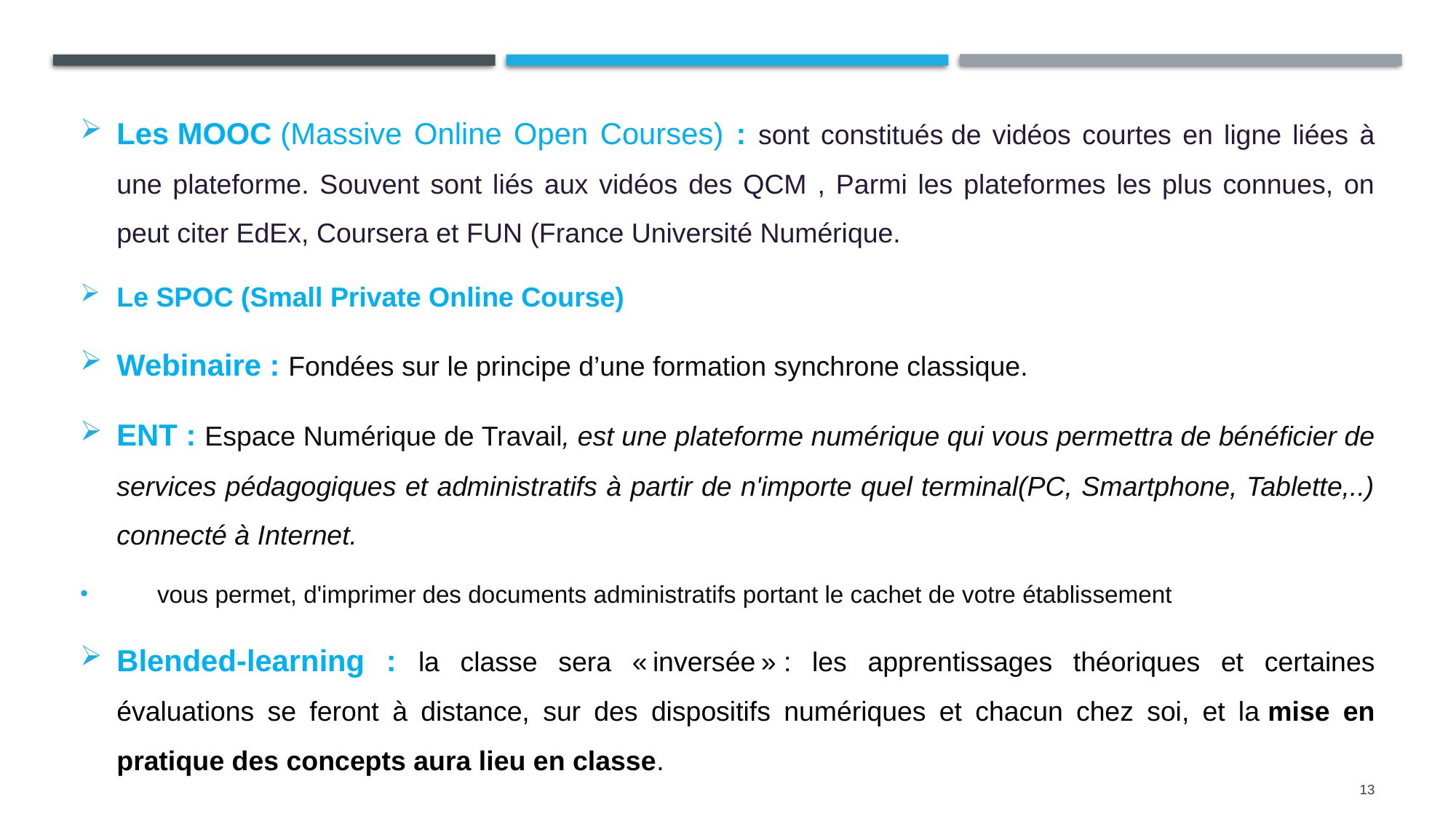

Les MOOC (Massive Online Open Courses) : sont constitués de vidéos courtes en ligne liées à une plateforme. Souvent sont liés aux vidéos des QCM , Parmi les plateformes les plus connues, on peut citer EdEx, Coursera et FUN (France Université Numérique.
Le SPOC (Small Private Online Course)
Webinaire : Fondées sur le principe d’une formation synchrone classique.
ENT : Espace Numérique de Travail, est une plateforme numérique qui vous permettra de bénéficier de services pédagogiques et administratifs à partir de n'importe quel terminal(PC, Smartphone, Tablette,..) connecté à Internet.
      vous permet, d'imprimer des documents administratifs portant le cachet de votre établissement
Blended-learning : la classe sera « inversée » : les apprentissages théoriques et certaines évaluations se feront à distance, sur des dispositifs numériques et chacun chez soi, et la mise en pratique des concepts aura lieu en classe.

13